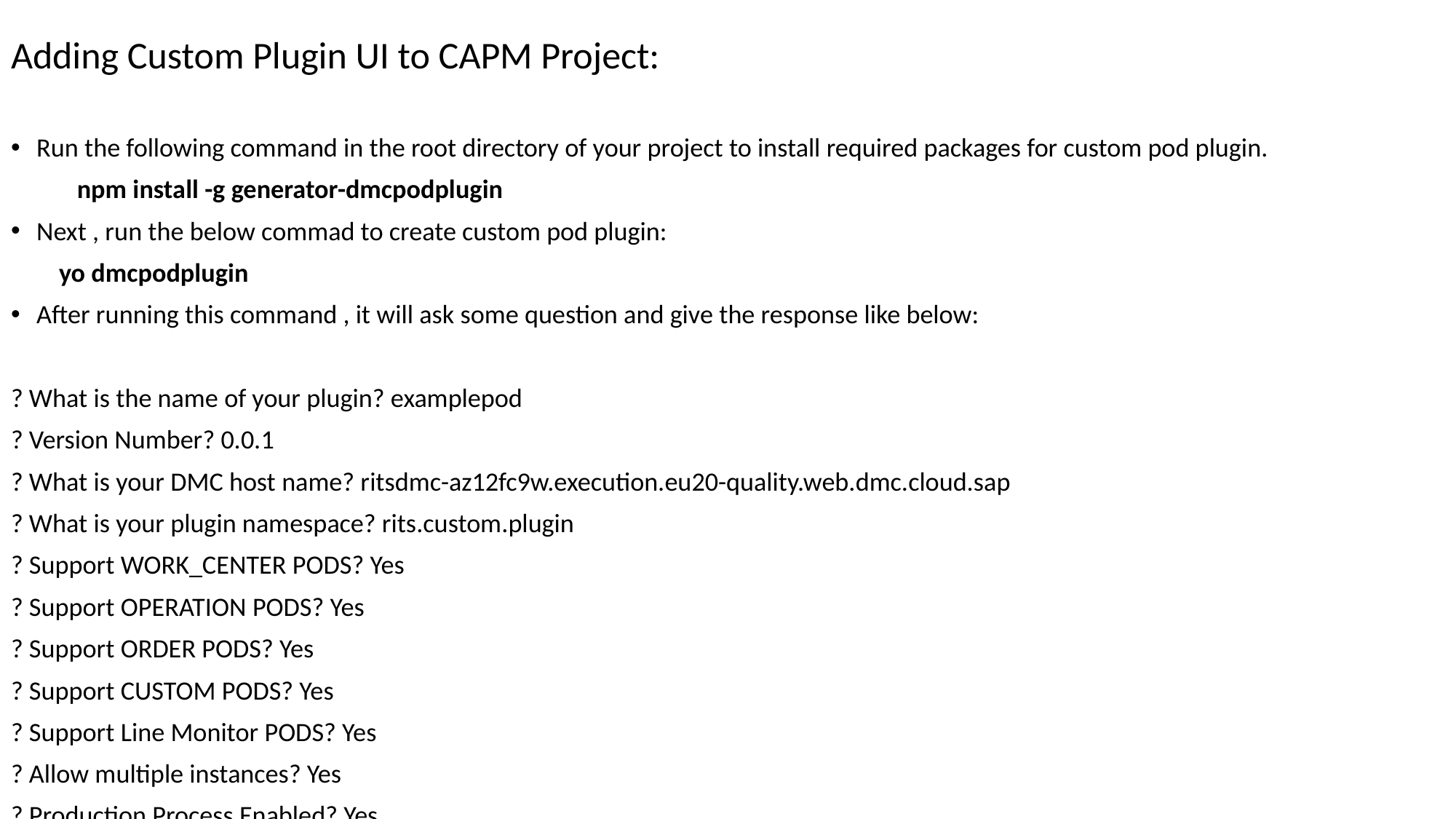

# Adding Custom Plugin UI to CAPM Project:
Run the following command in the root directory of your project to install required packages for custom pod plugin.
           npm install -g generator-dmcpodplugin
Next , run the below commad to create custom pod plugin:
        yo dmcpodplugin
After running this command , it will ask some question and give the response like below:

? What is the name of your plugin? examplepod
? Version Number? 0.0.1
? What is your DMC host name? ritsdmc-az12fc9w.execution.eu20-quality.web.dmc.cloud.sap
? What is your plugin namespace? rits.custom.plugin
? Support WORK_CENTER PODS? Yes
? Support OPERATION PODS? Yes
? Support ORDER PODS? Yes
? Support CUSTOM PODS? Yes
? Support Line Monitor PODS? Yes
? Allow multiple instances? Yes
? Production Process Enabled? Yes